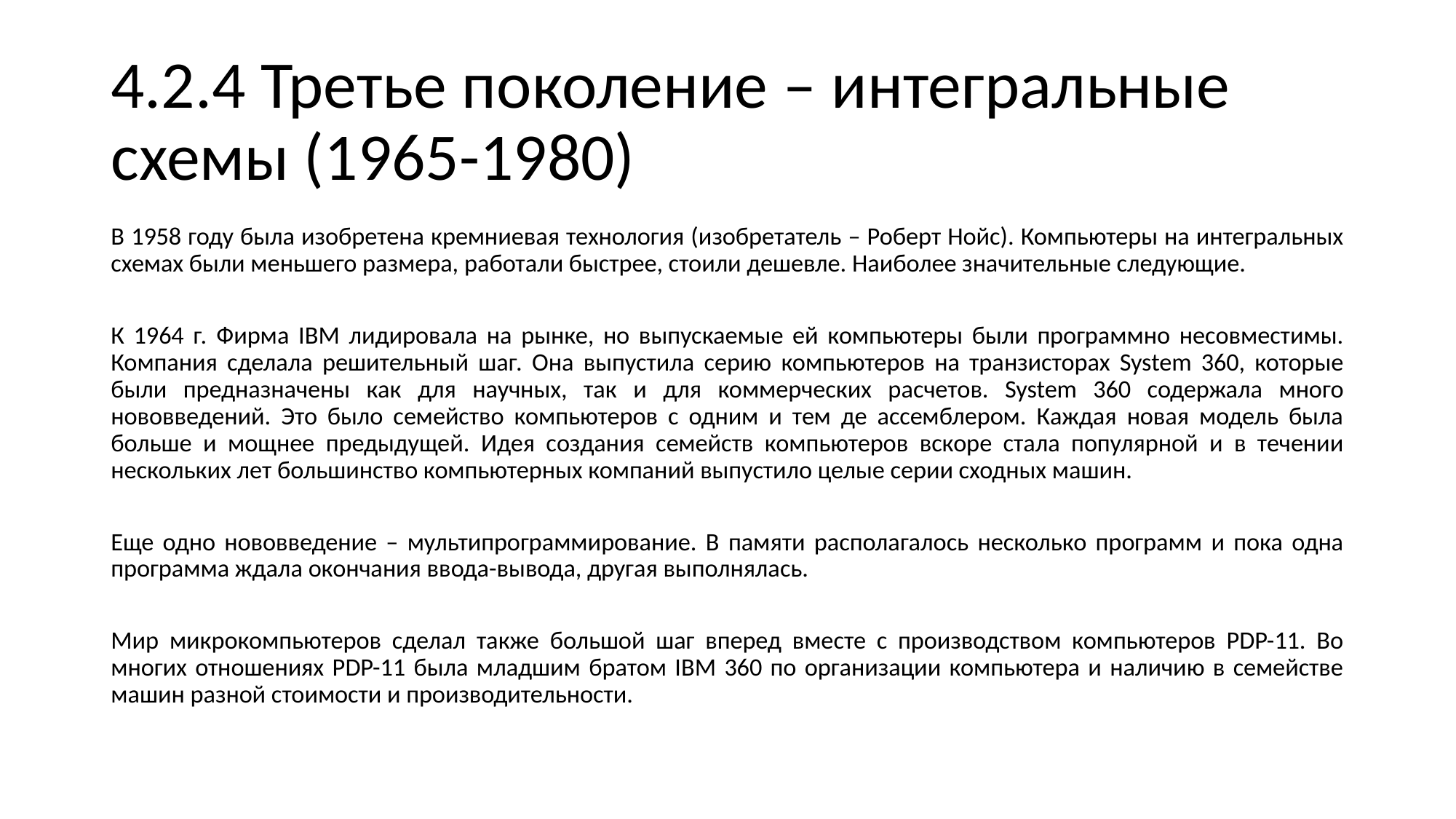

# 4.2.4 Третье поколение – интегральные схемы (1965-1980)
В 1958 году была изобретена кремниевая технология (изобретатель – Роберт Нойс). Компьютеры на интегральных схемах были меньшего размера, работали быстрее, стоили дешевле. Наиболее значительные следующие.

К 1964 г. Фирма IBM лидировала на рынке, но выпускаемые ей компьютеры были программно несовместимы. Компания сделала решительный шаг. Она выпустила серию компьютеров на транзисторах System 360, которые были предназначены как для научных, так и для коммерческих расчетов. System 360 содержала много нововведений. Это было семейство компьютеров с одним и тем де ассемблером. Каждая новая модель была больше и мощнее предыдущей. Идея создания семейств компьютеров вскоре стала популярной и в течении нескольких лет большинство компьютерных компаний выпустило целые серии сходных машин.

Еще одно нововведение – мультипрограммирование. В памяти располагалось несколько программ и пока одна программа ждала окончания ввода-вывода, другая выполнялась.

Мир микрокомпьютеров сделал также большой шаг вперед вместе с производством компьютеров PDP-11. Во многих отношениях PDP-11 была младшим братом IBM 360 по организации компьютера и наличию в семействе машин разной стоимости и производительности.